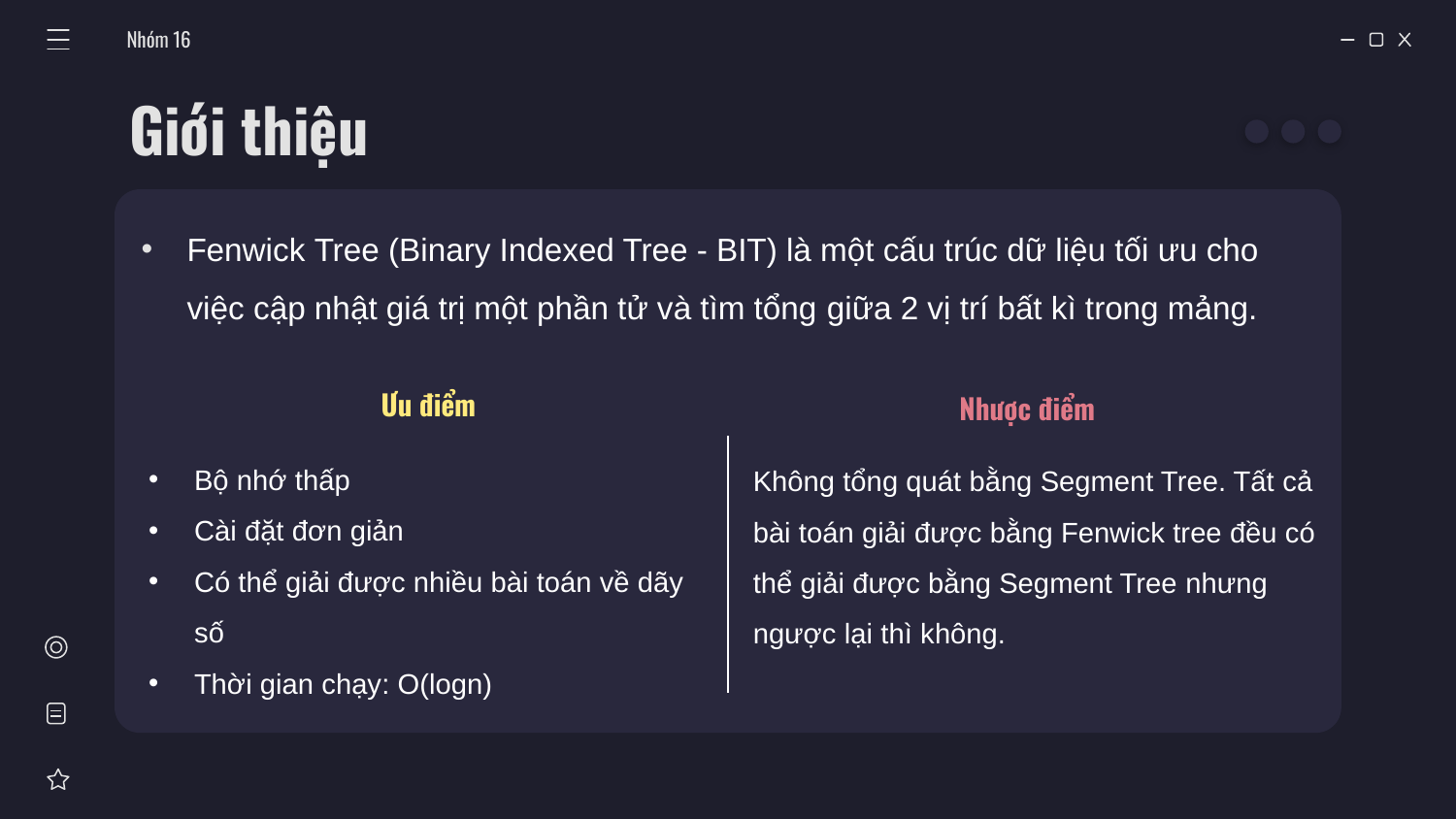

Nhóm 16

# Giới thiệu

Fenwick Tree (Binary Indexed Tree - BIT) là một cấu trúc dữ liệu tối ưu cho việc cập nhật giá trị một phần tử và tìm tổng giữa 2 vị trí bất kì trong mảng.

Ưu điểm
Nhược điểm
Bộ nhớ thấp
Cài đặt đơn giản
Có thể giải được nhiều bài toán về dãy số
Thời gian chạy: O(logn)

Không tổng quát bằng Segment Tree. Tất cả bài toán giải được bằng Fenwick tree đều có thể giải được bằng Segment Tree nhưng ngược lại thì không.